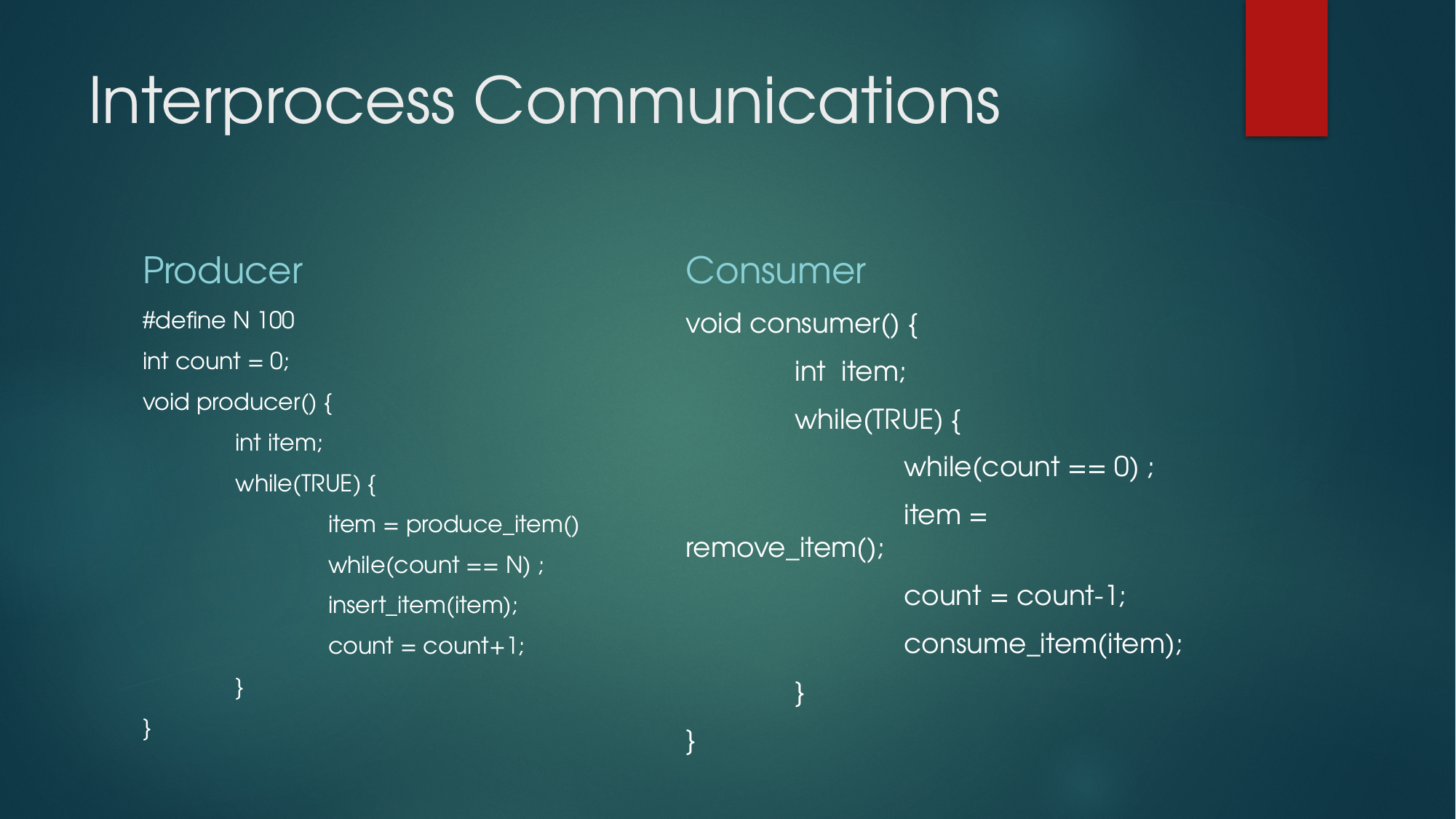

# Interprocess Communications
Producer
Consumer
#define N 100
int count = 0;
void producer() {
	int item;
	while(TRUE) {
		item = produce_item()
		while(count == N) ;
		insert_item(item);
		count = count+1;
	}
}
void consumer() {
	int  item;
	while(TRUE) {
		while(count == 0) ;
		item = remove_item();
		count = count-1;
		consume_item(item);
	}
}